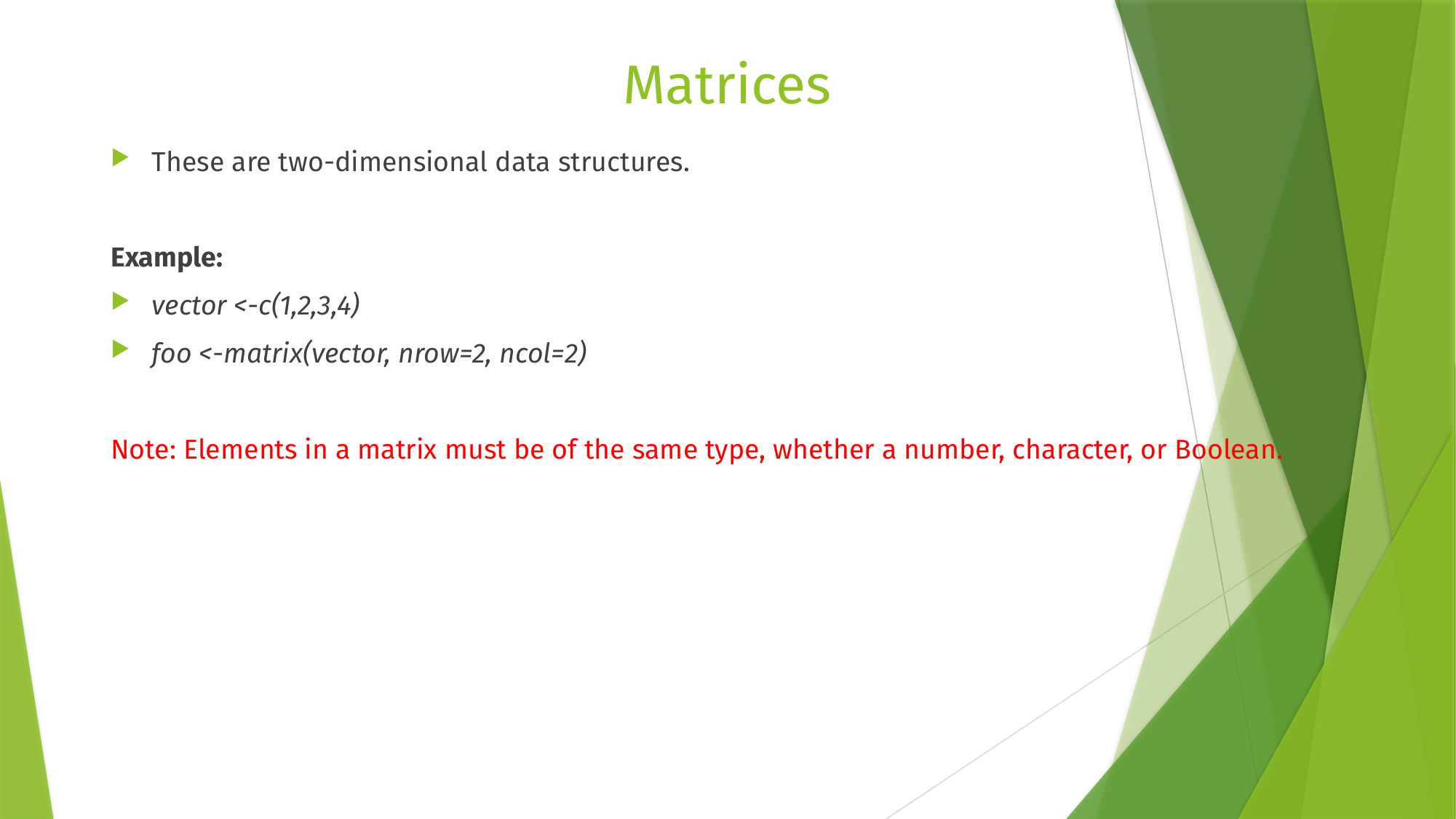

# Matrices
These are two-dimensional data structures.

Example:
vector <-c(1,2,3,4)
foo <-matrix(vector, nrow=2, ncol=2)

Note: Elements in a matrix must be of the same type, whether a number, character, or Boolean.